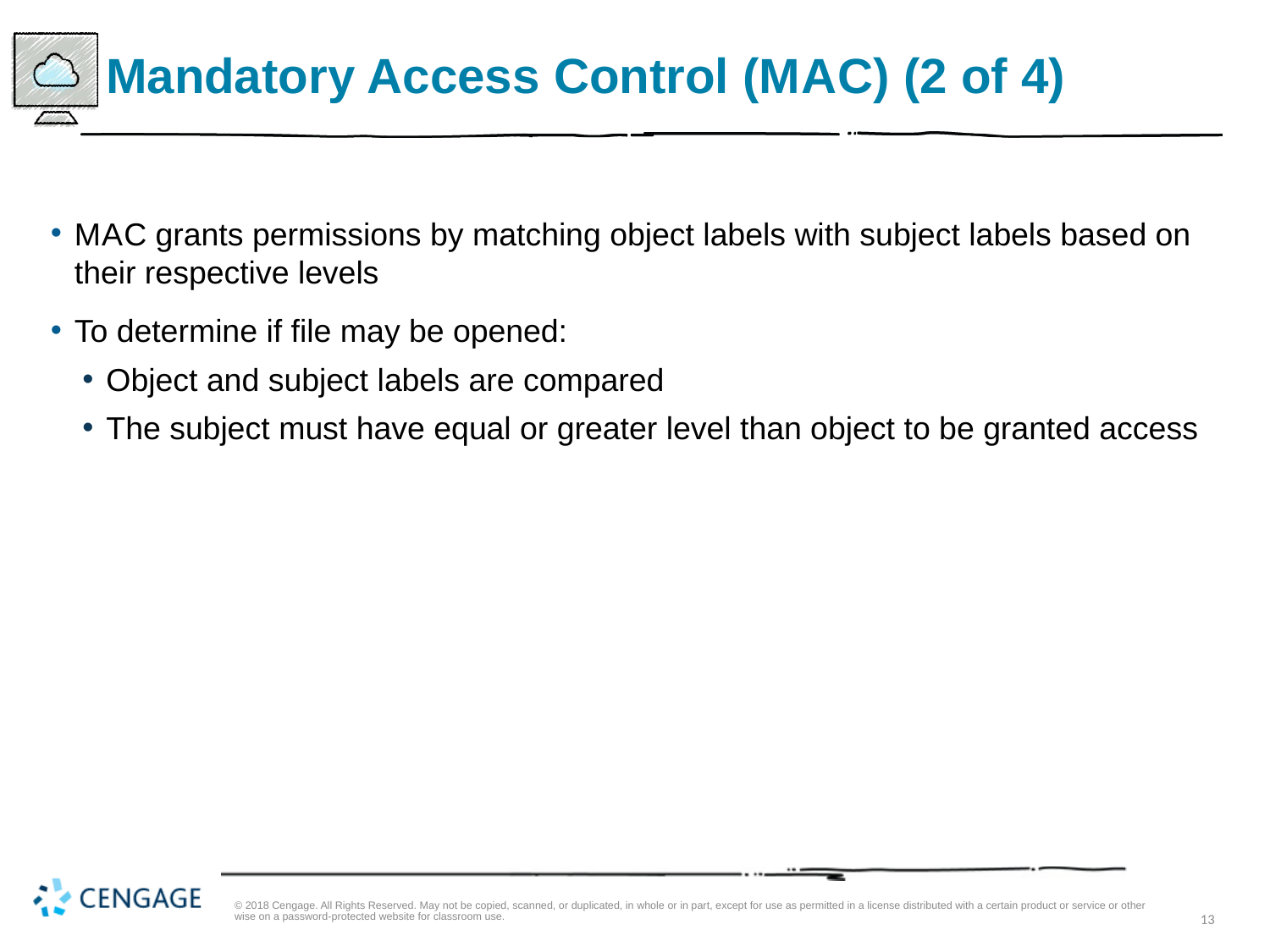

# Mandatory Access Control (M  A  C) (2 of 4)
M  A  C grants permissions by matching object labels with subject labels based on their respective levels
To determine if file may be opened:
Object and subject labels are compared
The subject must have equal or greater level than object to be granted access
© 2018 Cengage. All Rights Reserved. May not be copied, scanned, or duplicated, in whole or in part, except for use as permitted in a license distributed with a certain product or service or otherwise on a password-protected website for classroom use.